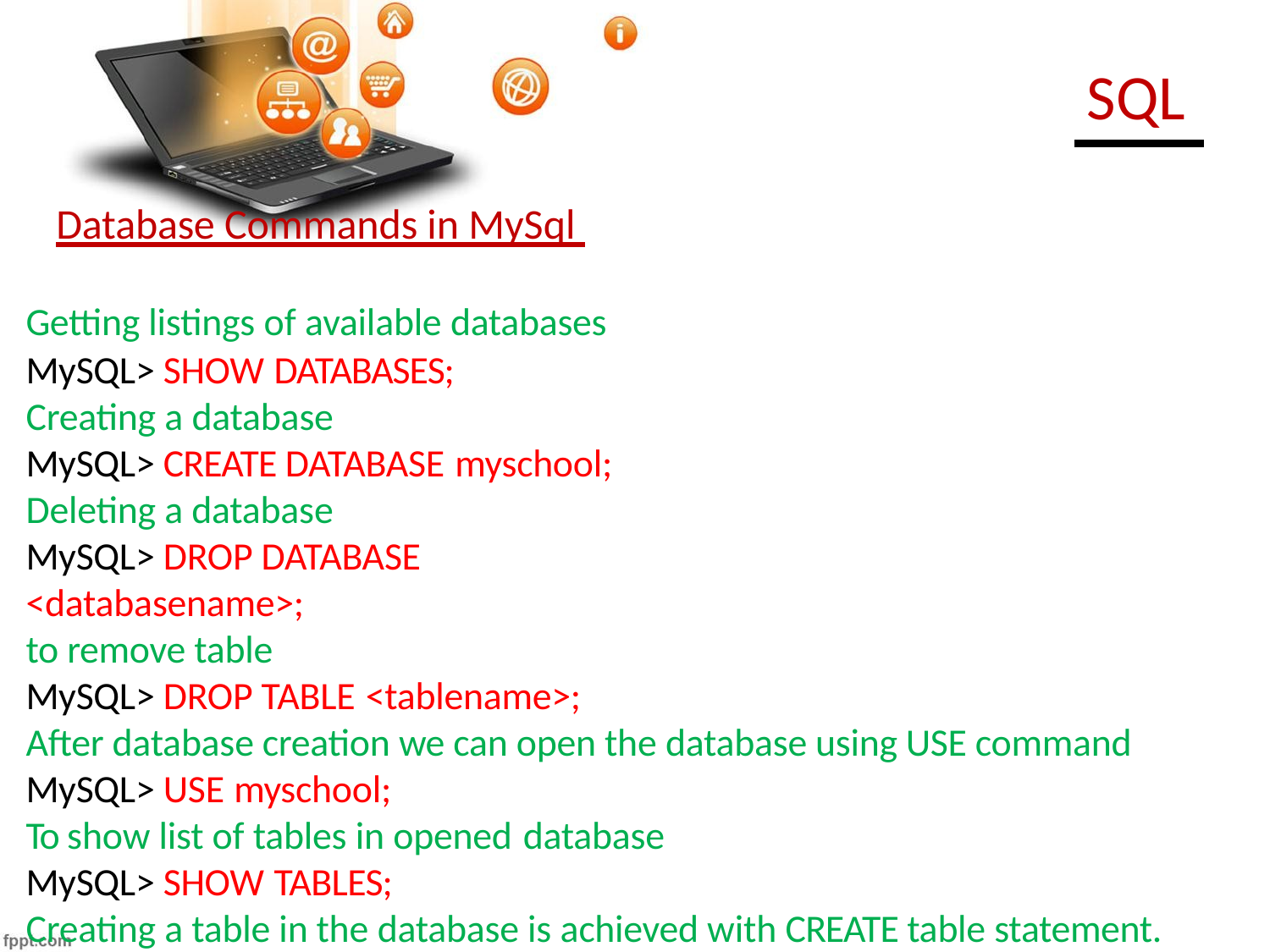

# SQL

Database Commands in MySql

Getting listings of available databases
MySQL> SHOW DATABASES;
Creating a database
MySQL> CREATE DATABASE myschool;
Deleting a database
MySQL> DROP DATABASE <databasename>;
to remove table
MySQL> DROP TABLE <tablename>;
After database creation we can open the database using USE command  MySQL> USE myschool;
To show list of tables in opened database
MySQL> SHOW TABLES;
Creating a table in the database is achieved with CREATE table statement.